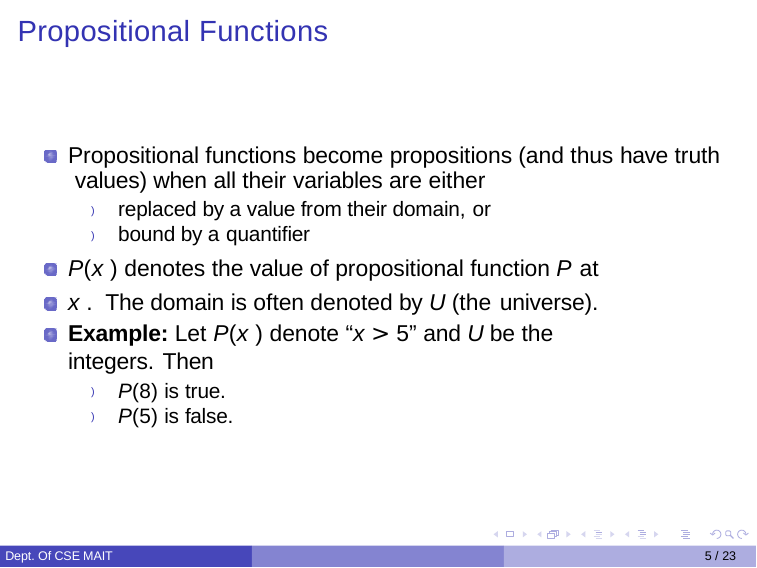

# Propositional Functions
Propositional functions become propositions (and thus have truth  values) when all their variables are either
) replaced by a value from their domain, or
) bound by a quantifier
P(x ) denotes the value of propositional function P at x .  The domain is often denoted by U (the universe).
Example: Let P(x ) denote “x > 5” and U be the integers. Then
) P(8) is true.
) P(5) is false.

Dept. Of CSE MAIT
5 / 23